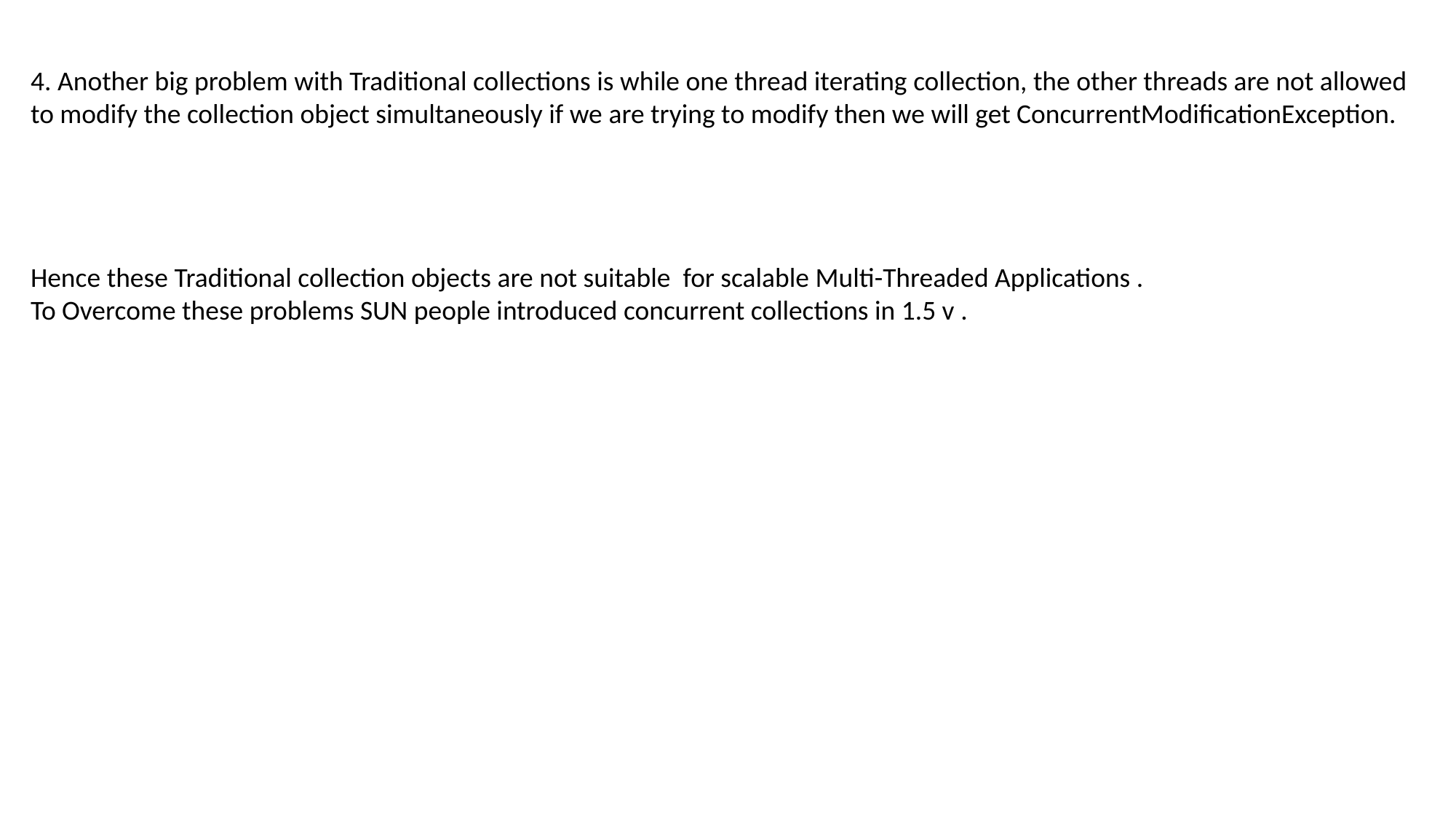

4. Another big problem with Traditional collections is while one thread iterating collection, the other threads are not allowed to modify the collection object simultaneously if we are trying to modify then we will get ConcurrentModificationException.

Hence these Traditional collection objects are not suitable  for scalable Multi-Threaded Applications .
To Overcome these problems SUN people introduced concurrent collections in 1.5 v .